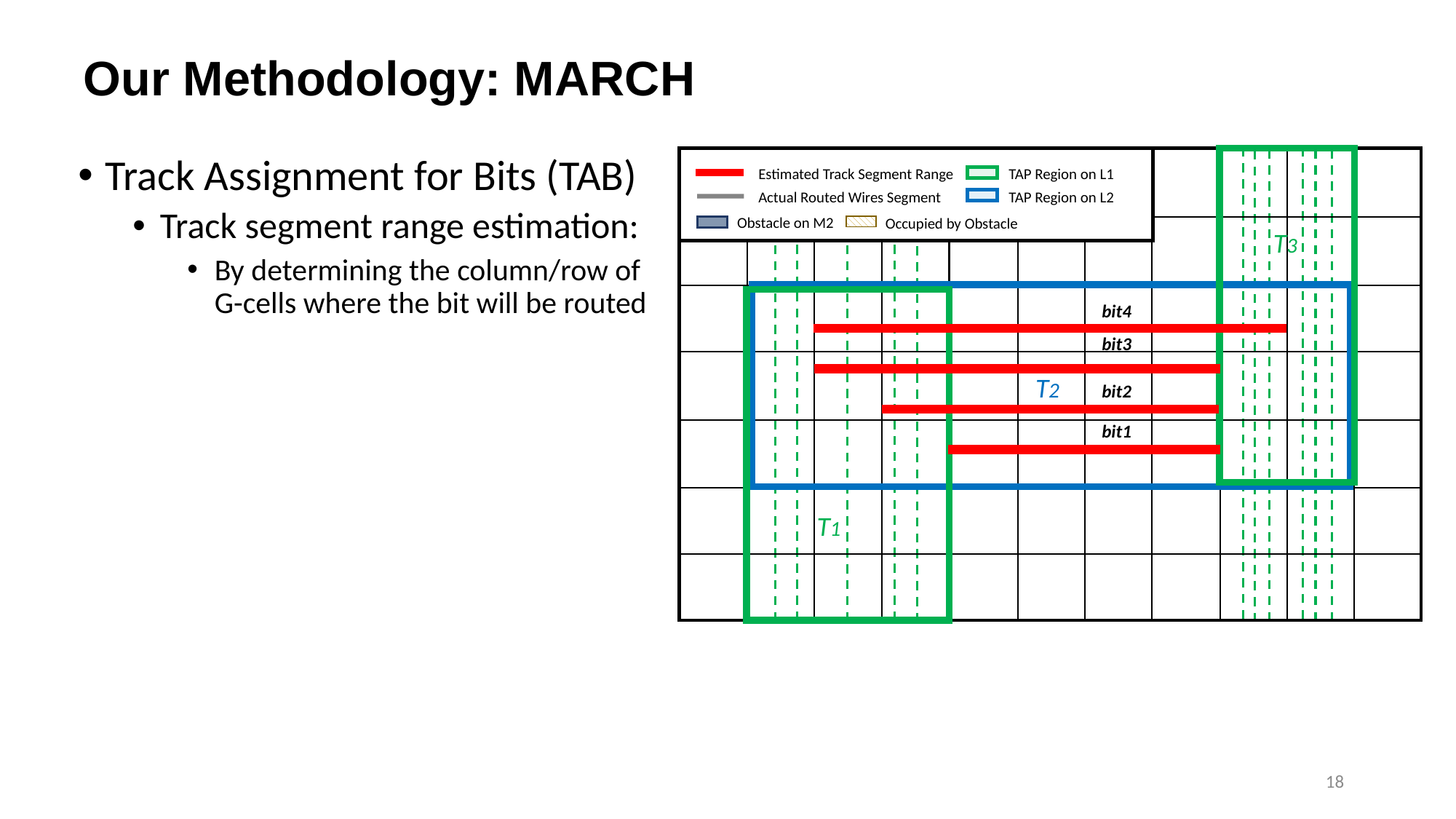

Our Methodology: MARCH

Track Assignment for Bits (TAB)
Track segment range estimation:
By determining the column/row of G-cells where the bit will be routed
Estimated Track Segment Range
TAP Region on L1

TAP Region on L2
Actual Routed Wires Segment

Obstacle on M2
Occupied by Obstacle

T3

bit4
bit3
T2
bit2
bit1
T1
18